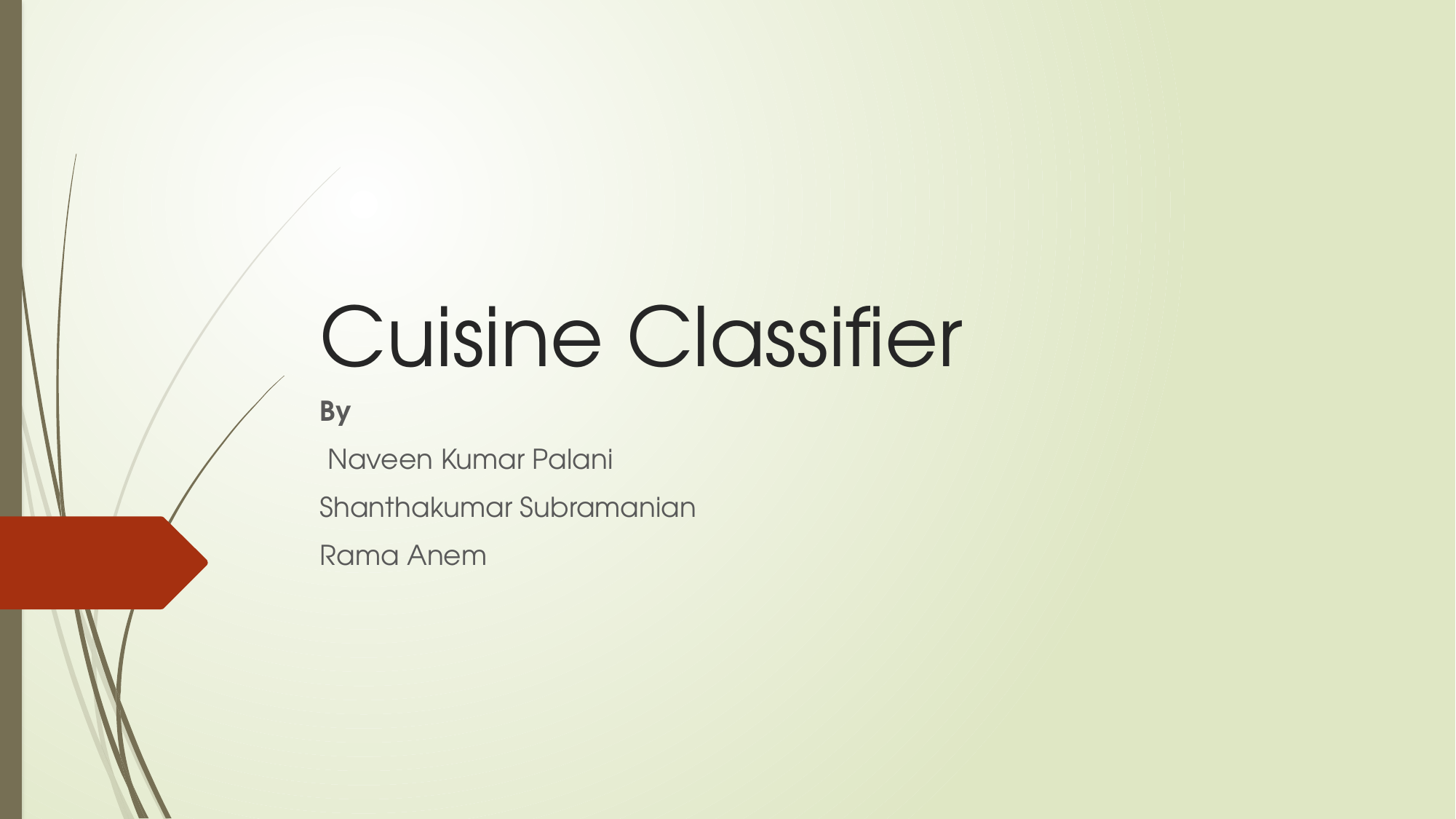

# Cuisine Classifier
By
 Naveen Kumar Palani
Shanthakumar Subramanian
Rama Anem